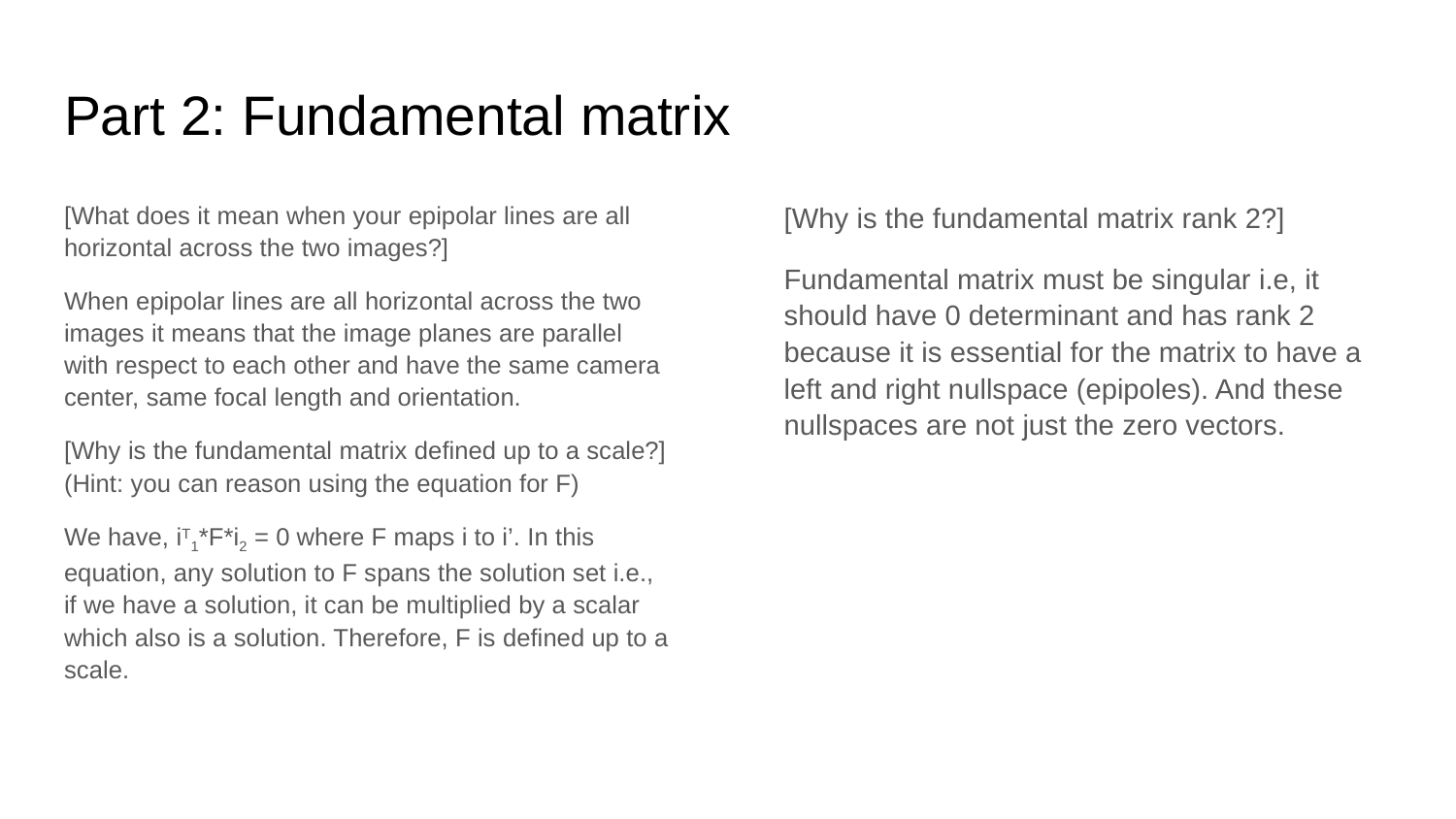

# Part 2: Fundamental matrix
[What does it mean when your epipolar lines are all horizontal across the two images?]
When epipolar lines are all horizontal across the two images it means that the image planes are parallel with respect to each other and have the same camera center, same focal length and orientation.
[Why is the fundamental matrix defined up to a scale?] (Hint: you can reason using the equation for F)
We have, iT1*F*i2 = 0 where F maps i to i’. In this equation, any solution to F spans the solution set i.e., if we have a solution, it can be multiplied by a scalar which also is a solution. Therefore, F is defined up to a scale.

[Why is the fundamental matrix rank 2?]
Fundamental matrix must be singular i.e, it should have 0 determinant and has rank 2 because it is essential for the matrix to have a left and right nullspace (epipoles). And these nullspaces are not just the zero vectors.